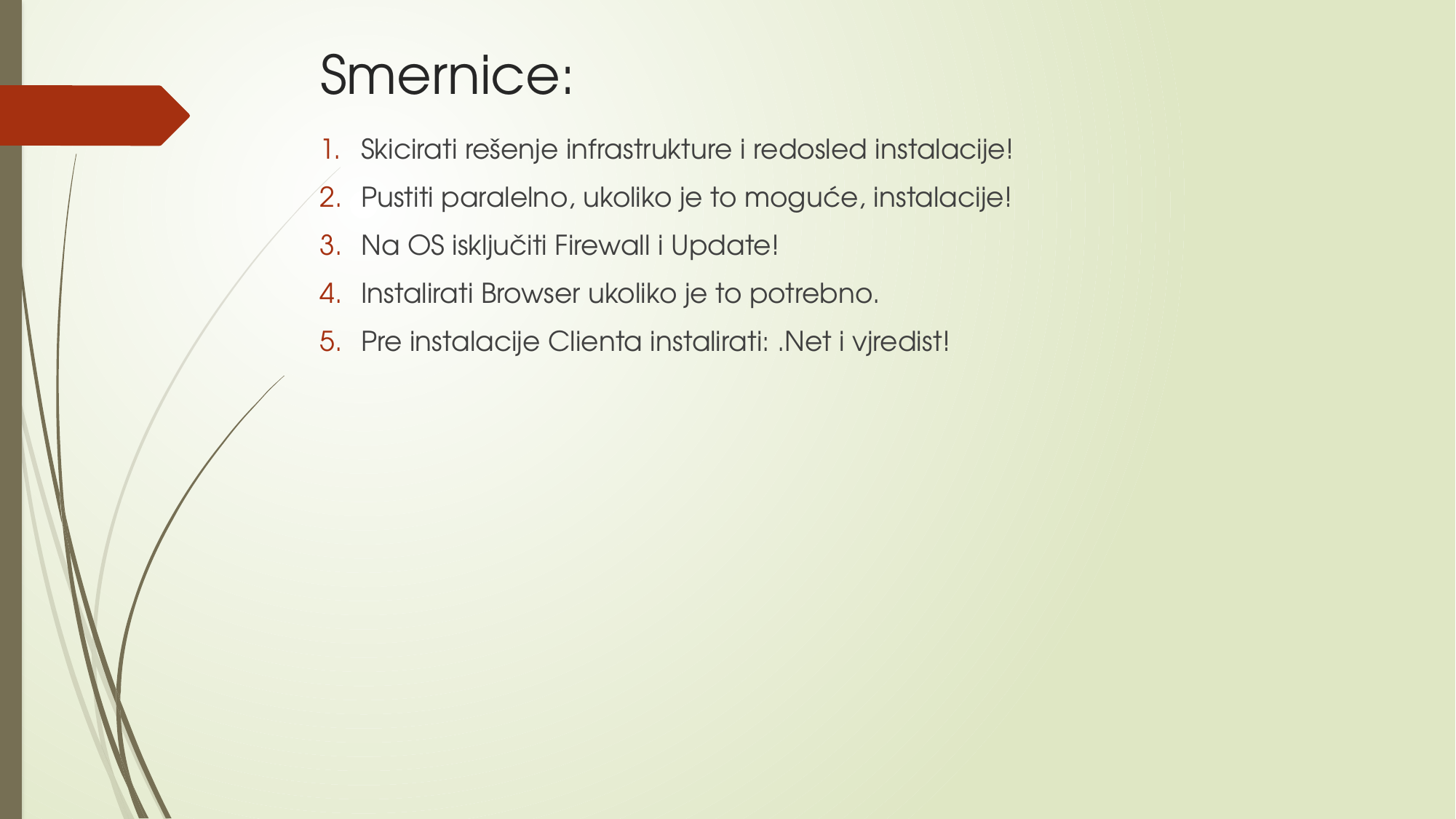

# Smernice:
Skicirati rešenje infrastrukture i redosled instalacije!
Pustiti paralelno, ukoliko je to moguće, instalacije!
Na OS isključiti Firewall i Update!
Instalirati Browser ukoliko je to potrebno.
Pre instalacije Clienta instalirati: .Net i vjredist!